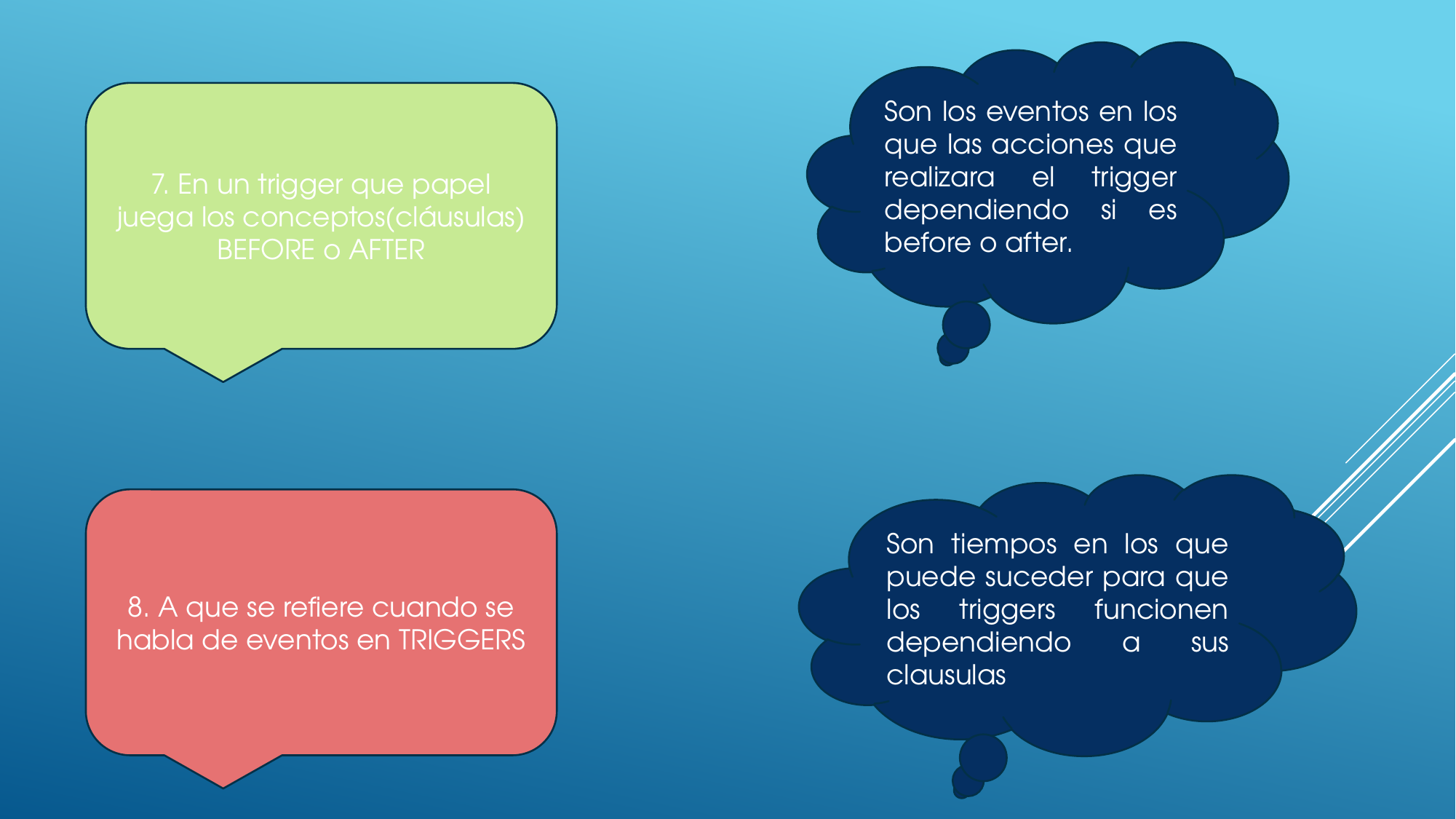

Son los eventos en los que las acciones que realizara el trigger dependiendo si es before o after.
7. En un trigger que papel juega los conceptos(cláusulas) BEFORE o AFTER
Son tiempos en los que puede suceder para que los triggers funcionen dependiendo a sus clausulas
8. A que se refiere cuando se habla de eventos en TRIGGERS